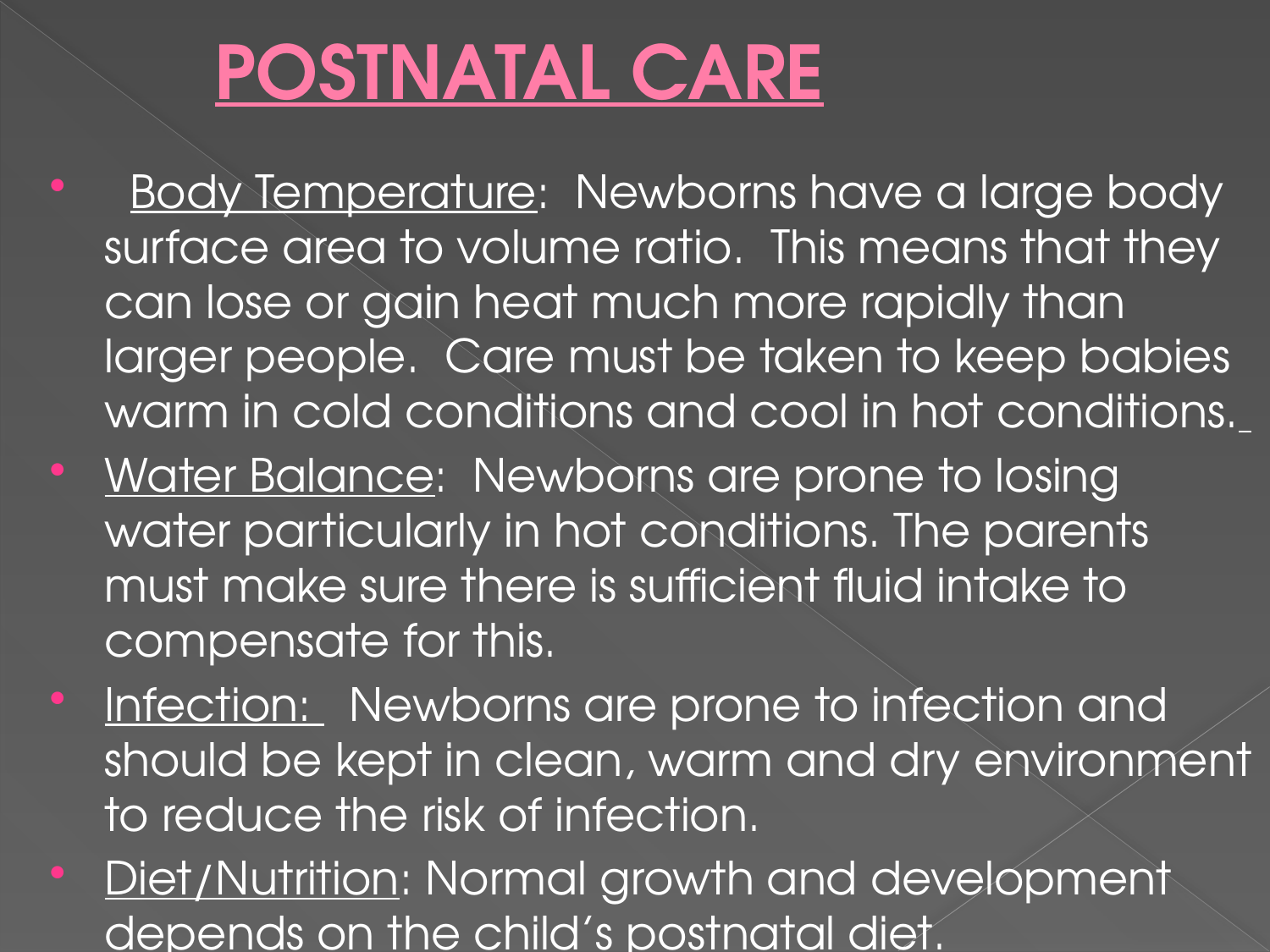

# POSTNATAL CARE
  Body Temperature:  Newborns have a large body surface area to volume ratio.  This means that they can lose or gain heat much more rapidly than larger people.  Care must be taken to keep babies warm in cold conditions and cool in hot conditions.
Water Balance:  Newborns are prone to losing water particularly in hot conditions. The parents must make sure there is sufficient fluid intake to compensate for this.
Infection:   Newborns are prone to infection and should be kept in clean, warm and dry environment to reduce the risk of infection.
Diet/Nutrition: Normal growth and development depends on the child’s postnatal diet.